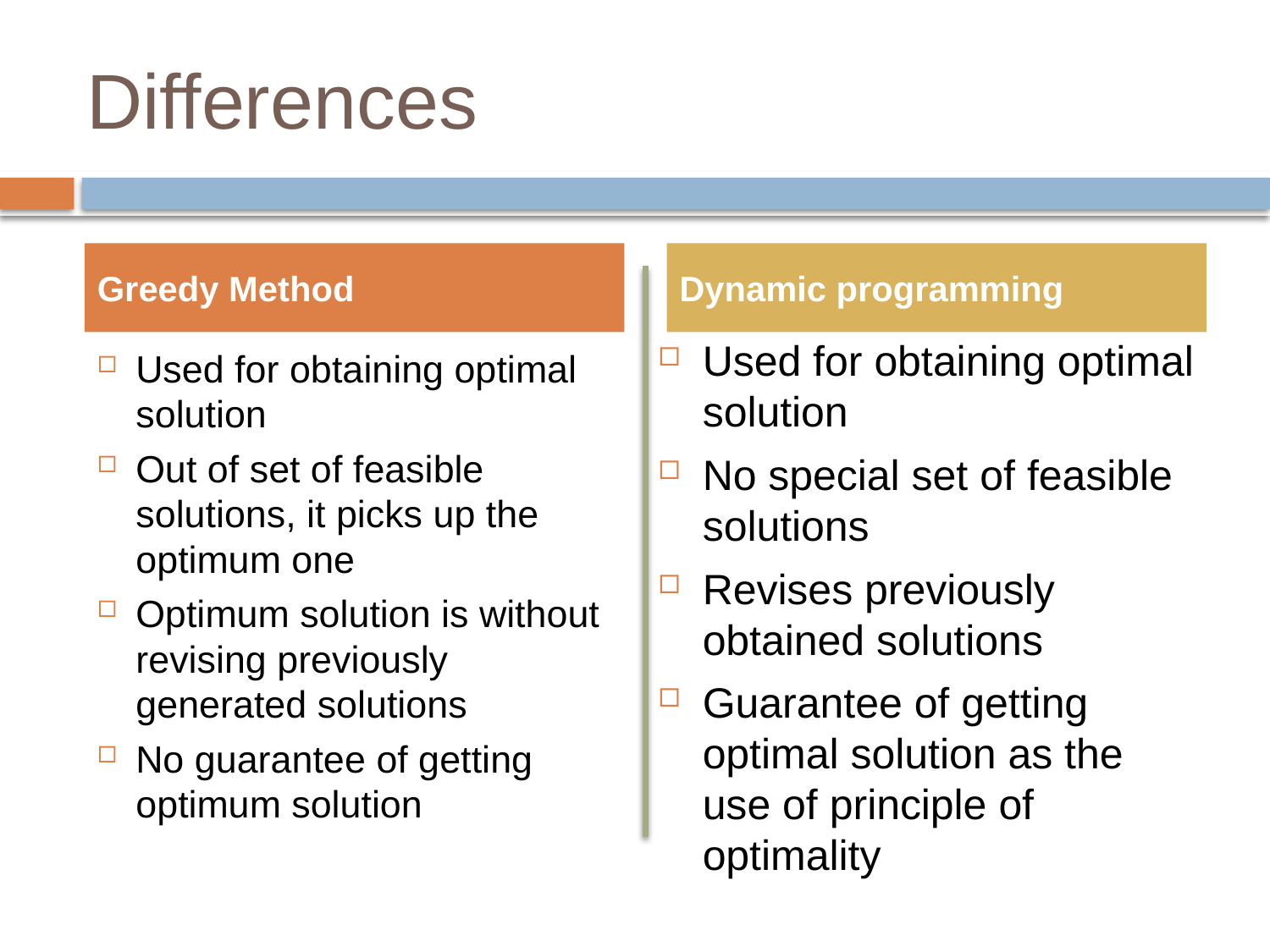

# Differences
Greedy Method
Dynamic programming
Used for obtaining optimal solution
No special set of feasible solutions
Revises previously obtained solutions
Guarantee of getting optimal solution as the use of principle of optimality
Used for obtaining optimal solution
Out of set of feasible solutions, it picks up the optimum one
Optimum solution is without revising previously generated solutions
No guarantee of getting optimum solution